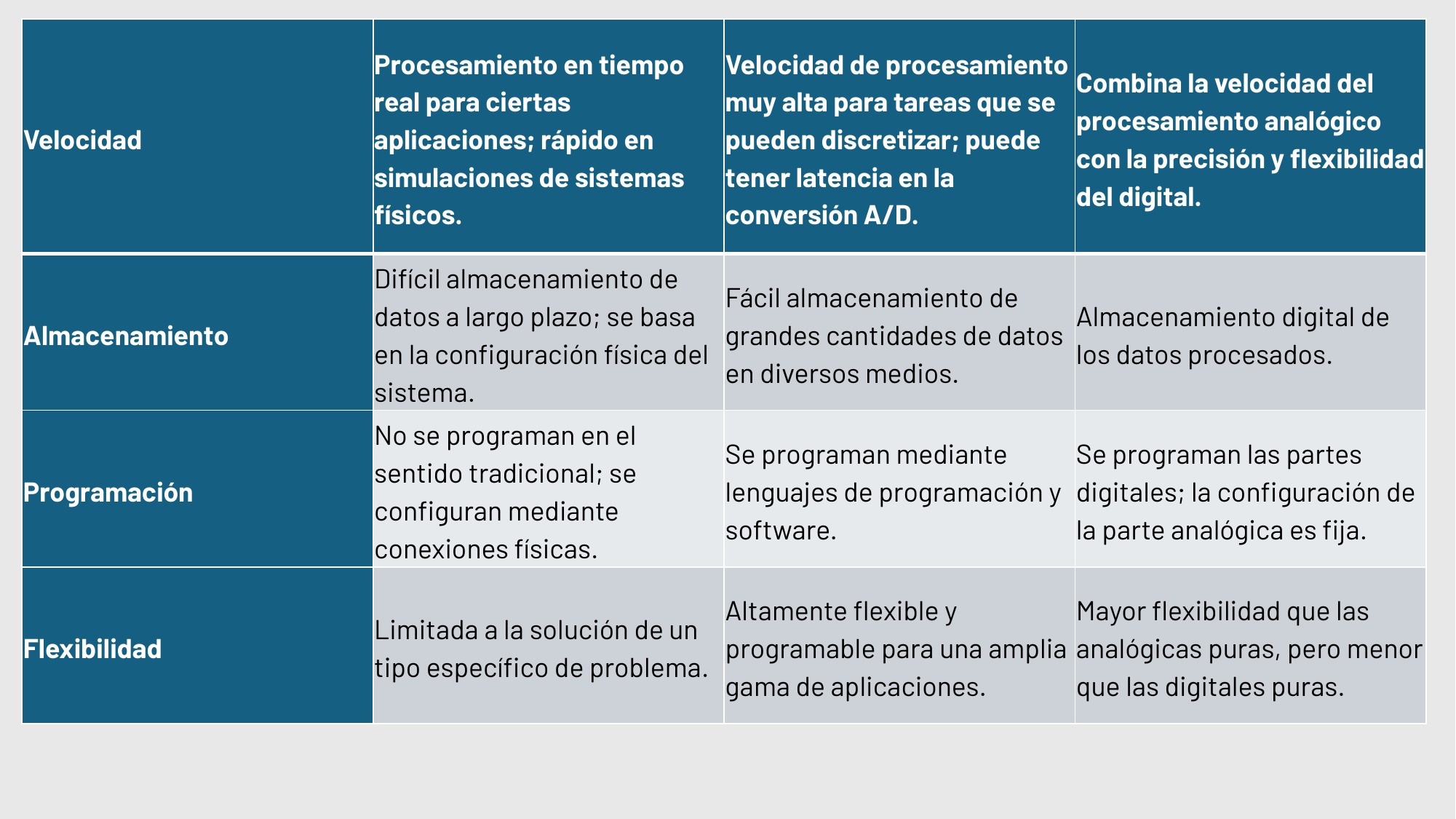

| Velocidad | Procesamiento en tiempo real para ciertas aplicaciones; rápido en simulaciones de sistemas físicos. | Velocidad de procesamiento muy alta para tareas que se pueden discretizar; puede tener latencia en la conversión A/D. | Combina la velocidad del procesamiento analógico con la precisión y flexibilidad del digital. |
| --- | --- | --- | --- |
| Almacenamiento | Difícil almacenamiento de datos a largo plazo; se basa en la configuración física del sistema. | Fácil almacenamiento de grandes cantidades de datos en diversos medios. | Almacenamiento digital de los datos procesados. |
| Programación | No se programan en el sentido tradicional; se configuran mediante conexiones físicas. | Se programan mediante lenguajes de programación y software. | Se programan las partes digitales; la configuración de la parte analógica es fija. |
| Flexibilidad | Limitada a la solución de un tipo específico de problema. | Altamente flexible y programable para una amplia gama de aplicaciones. | Mayor flexibilidad que las analógicas puras, pero menor que las digitales puras. |
# ¿Qué interpreto de la imagen anterior?